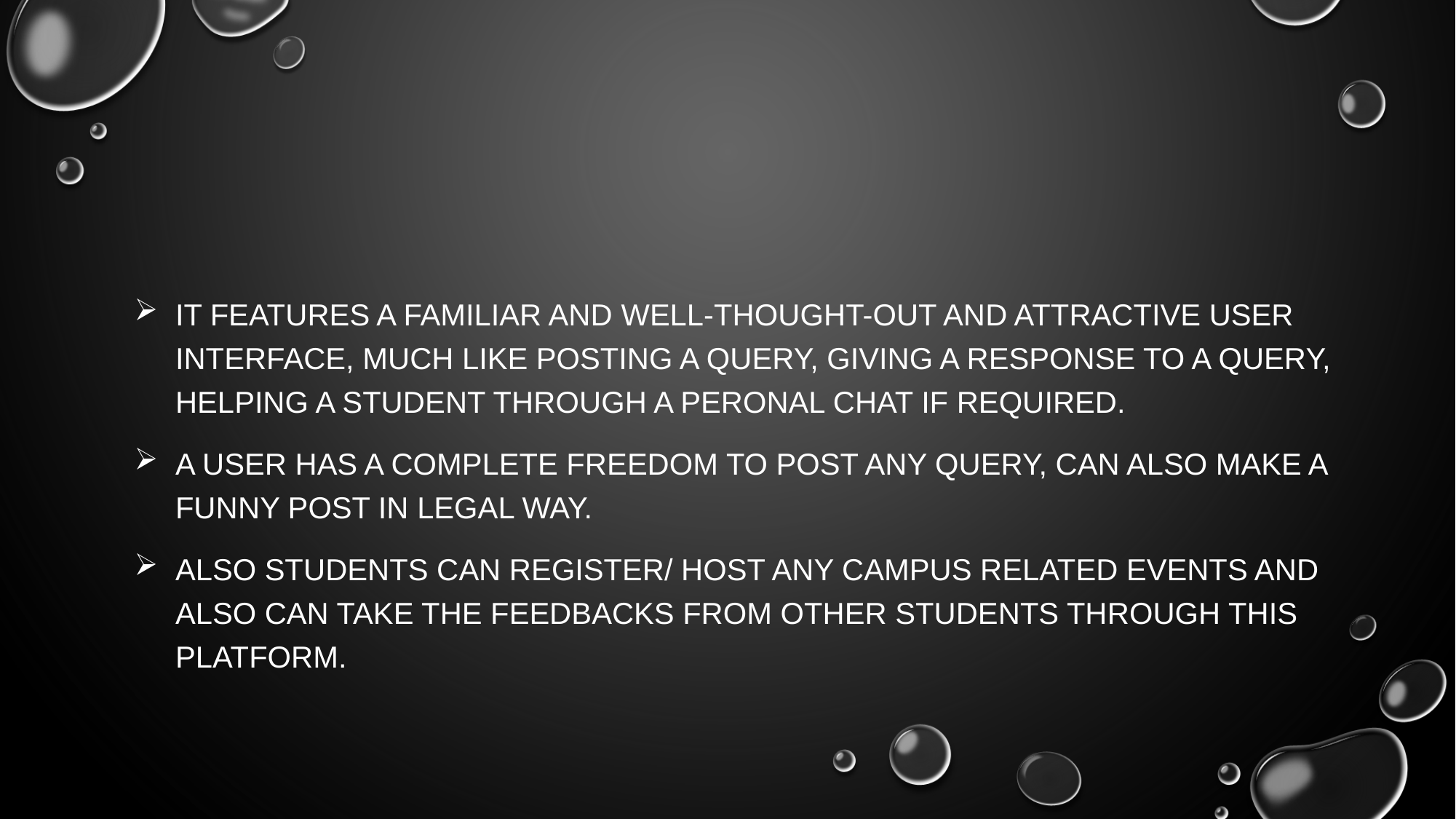

#
It features a familiar and well-thought-out and attractive user interface, much like posting a query, giving a response to a query, helping a student through a peronal chat if required.
A user has a complete freedom to post any query, can also make a funny post in legal way.
Also students can register/ host any campus related events and also can take the feedbacks from other students through this platform.